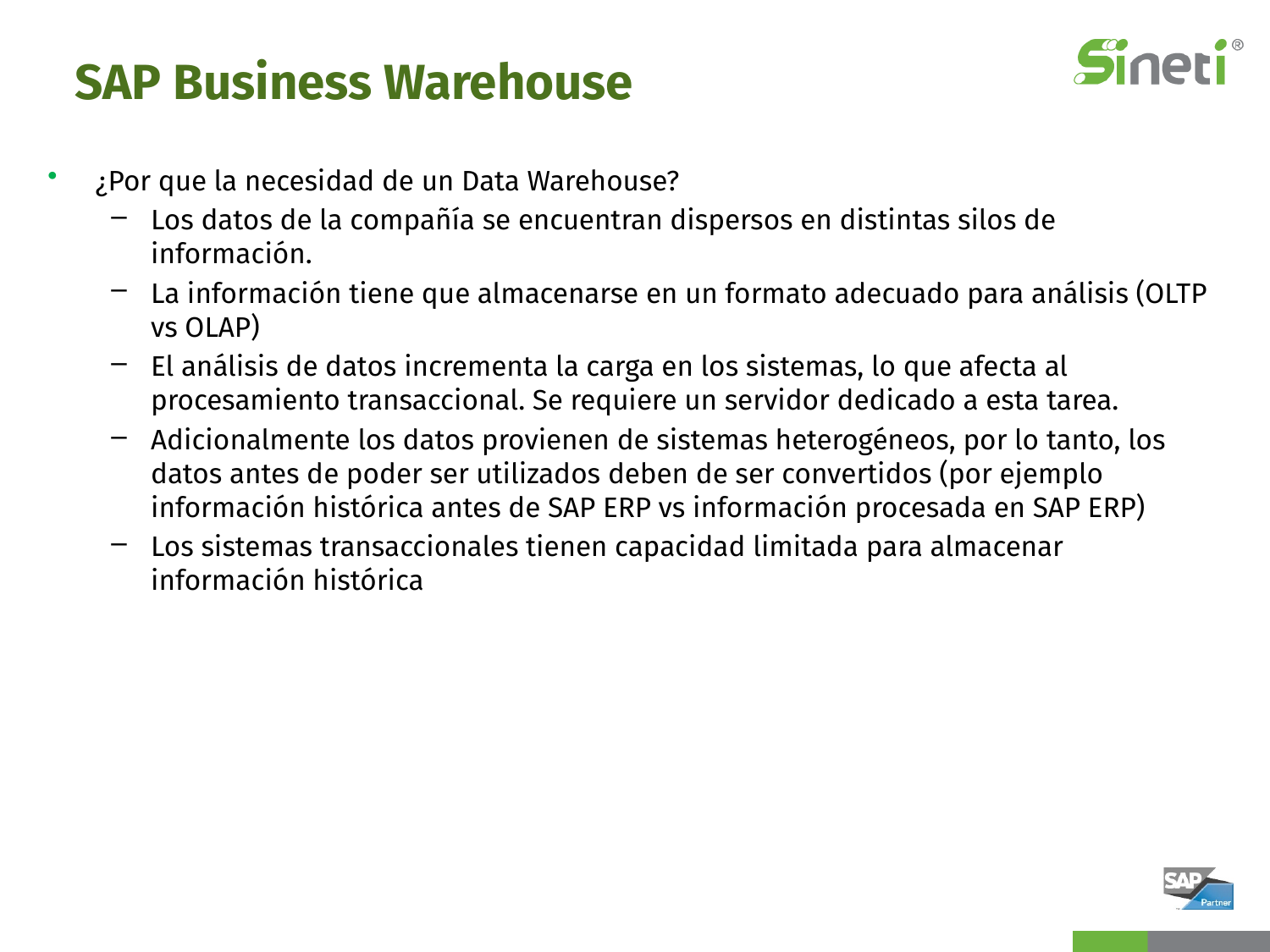

SAP Business Warehouse
¿Por que la necesidad de un Data Warehouse?
Los datos de la compañía se encuentran dispersos en distintas silos de información.
La información tiene que almacenarse en un formato adecuado para análisis (OLTP vs OLAP)
El análisis de datos incrementa la carga en los sistemas, lo que afecta al procesamiento transaccional. Se requiere un servidor dedicado a esta tarea.
Adicionalmente los datos provienen de sistemas heterogéneos, por lo tanto, los datos antes de poder ser utilizados deben de ser convertidos (por ejemplo información histórica antes de SAP ERP vs información procesada en SAP ERP)
Los sistemas transaccionales tienen capacidad limitada para almacenar información histórica